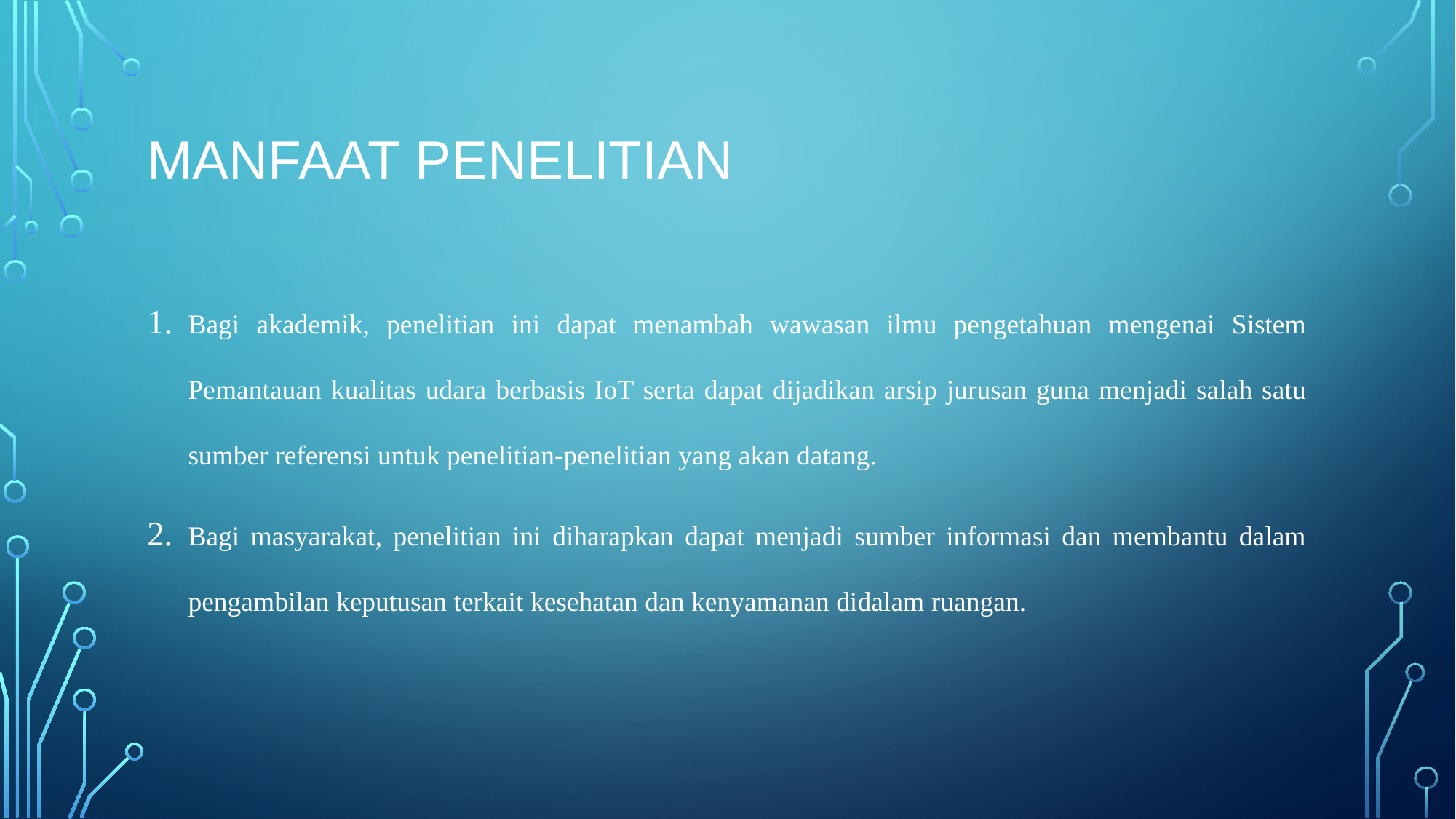

# Manfaat penelitian
Bagi akademik, penelitian ini dapat menambah wawasan ilmu pengetahuan mengenai Sistem Pemantauan kualitas udara berbasis IoT serta dapat dijadikan arsip jurusan guna menjadi salah satu sumber referensi untuk penelitian-penelitian yang akan datang.
Bagi masyarakat, penelitian ini diharapkan dapat menjadi sumber informasi dan membantu dalam pengambilan keputusan terkait kesehatan dan kenyamanan didalam ruangan.